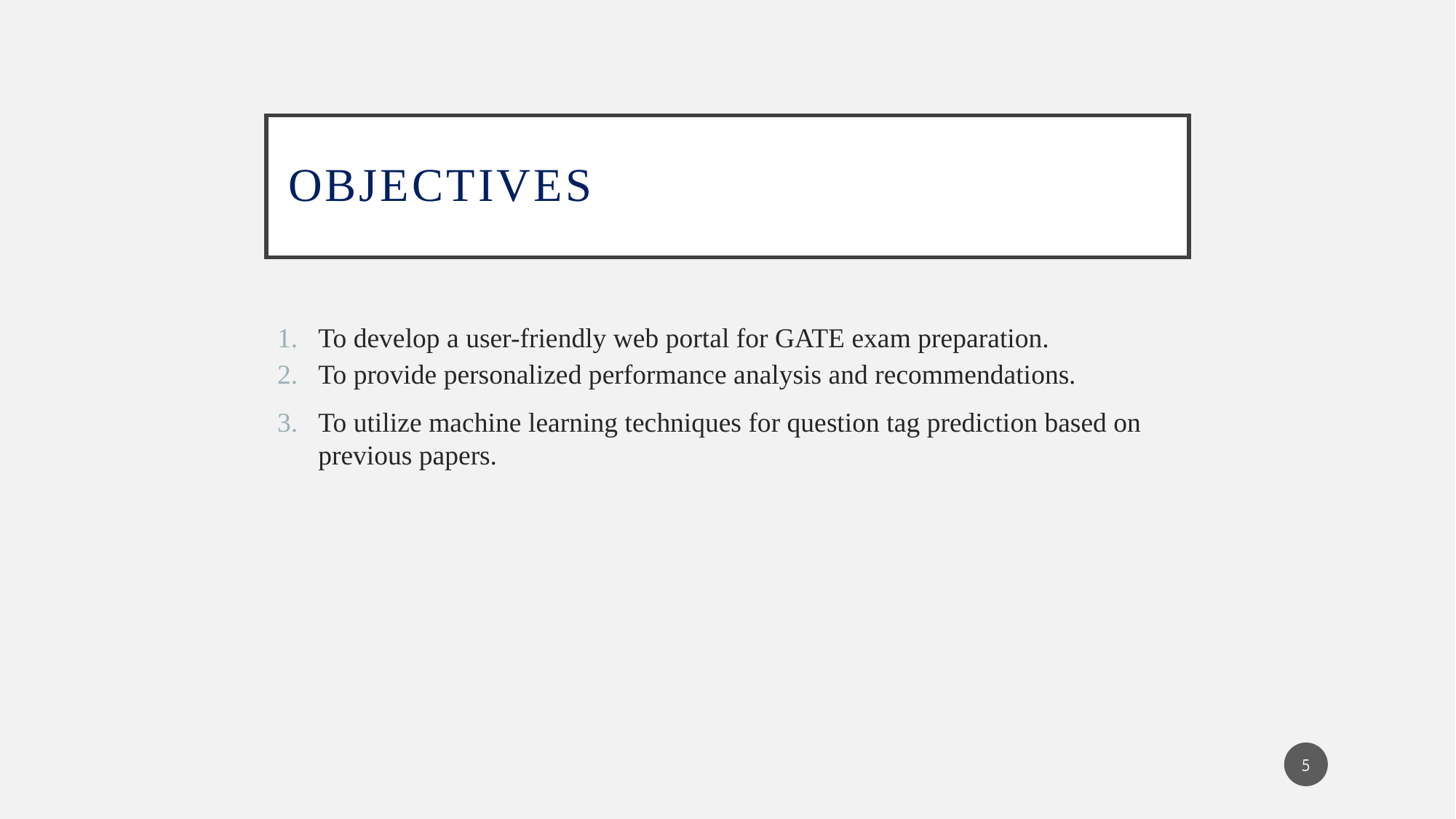

# Objectives
To develop a user-friendly web portal for GATE exam preparation.
To provide personalized performance analysis and recommendations.
To utilize machine learning techniques for question tag prediction based on previous papers.
5